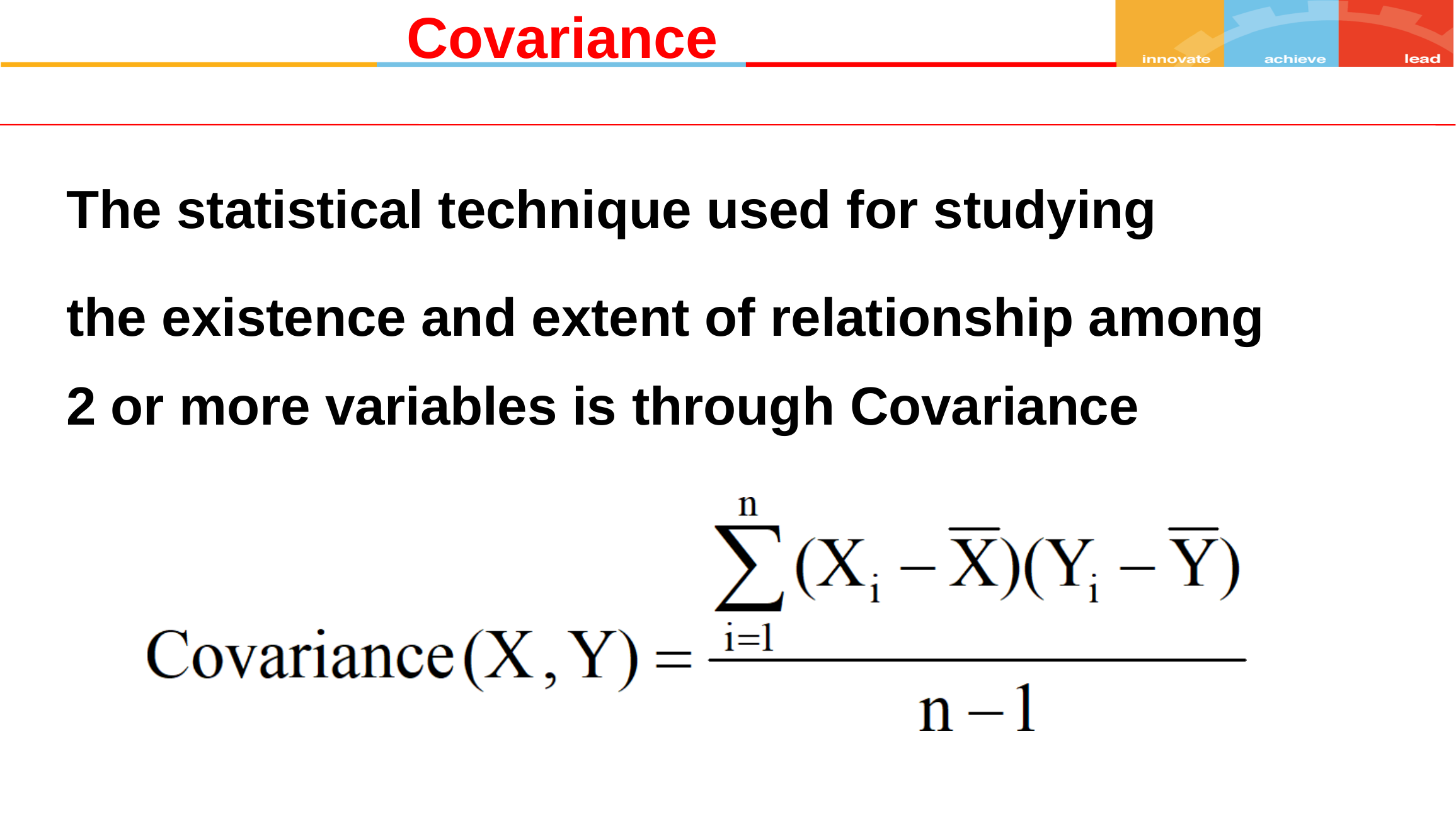

# Covariance

The statistical technique used for studying
the existence and extent of relationship among 2 or more variables is through Covariance

|